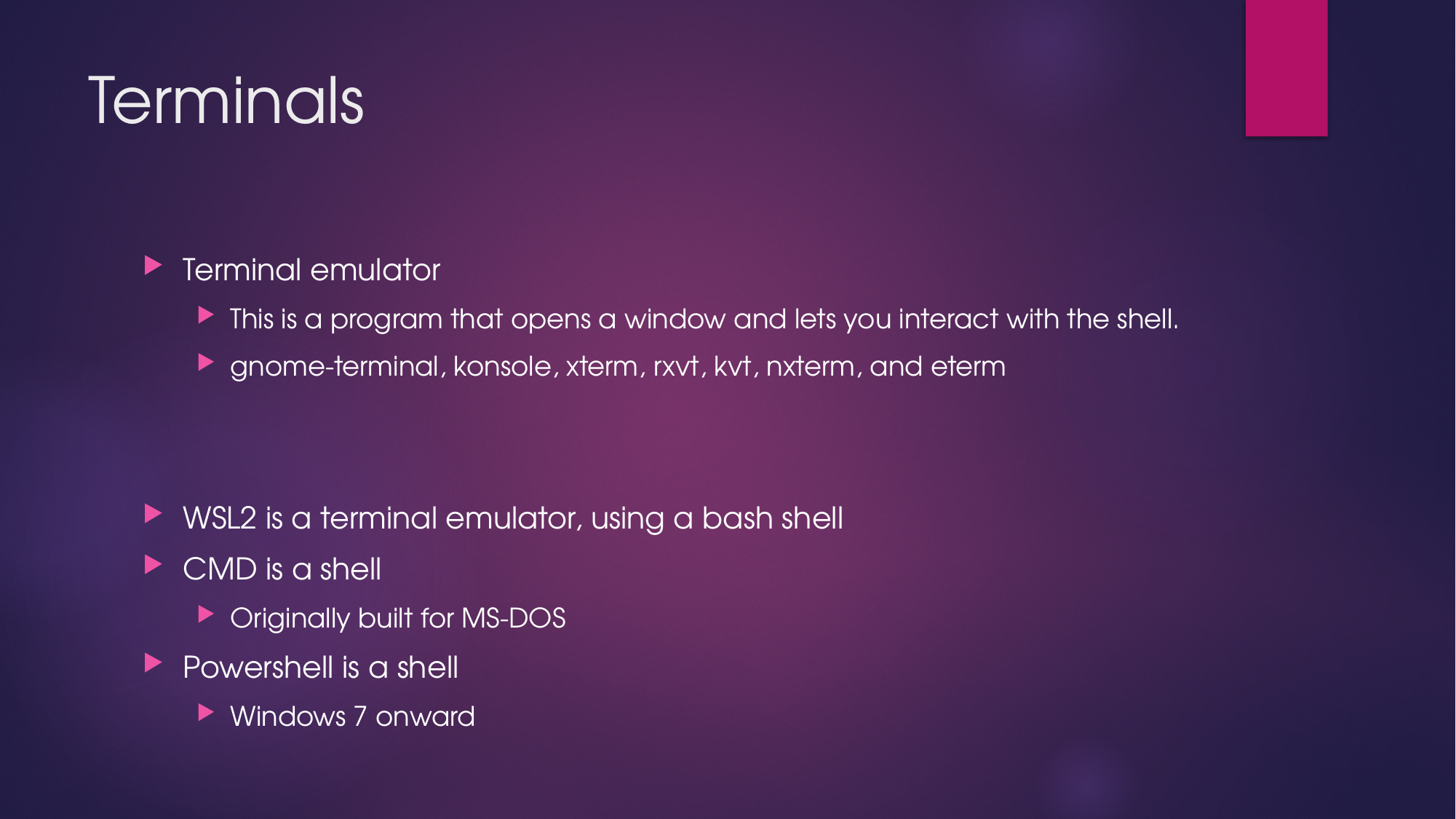

# Terminals
Terminal emulator
This is a program that opens a window and lets you interact with the shell.
gnome-terminal, konsole, xterm, rxvt, kvt, nxterm, and eterm

WSL2 is a terminal emulator, using a bash shell
CMD is a shell
Originally built for MS-DOS
Powershell is a shell
Windows 7 onward